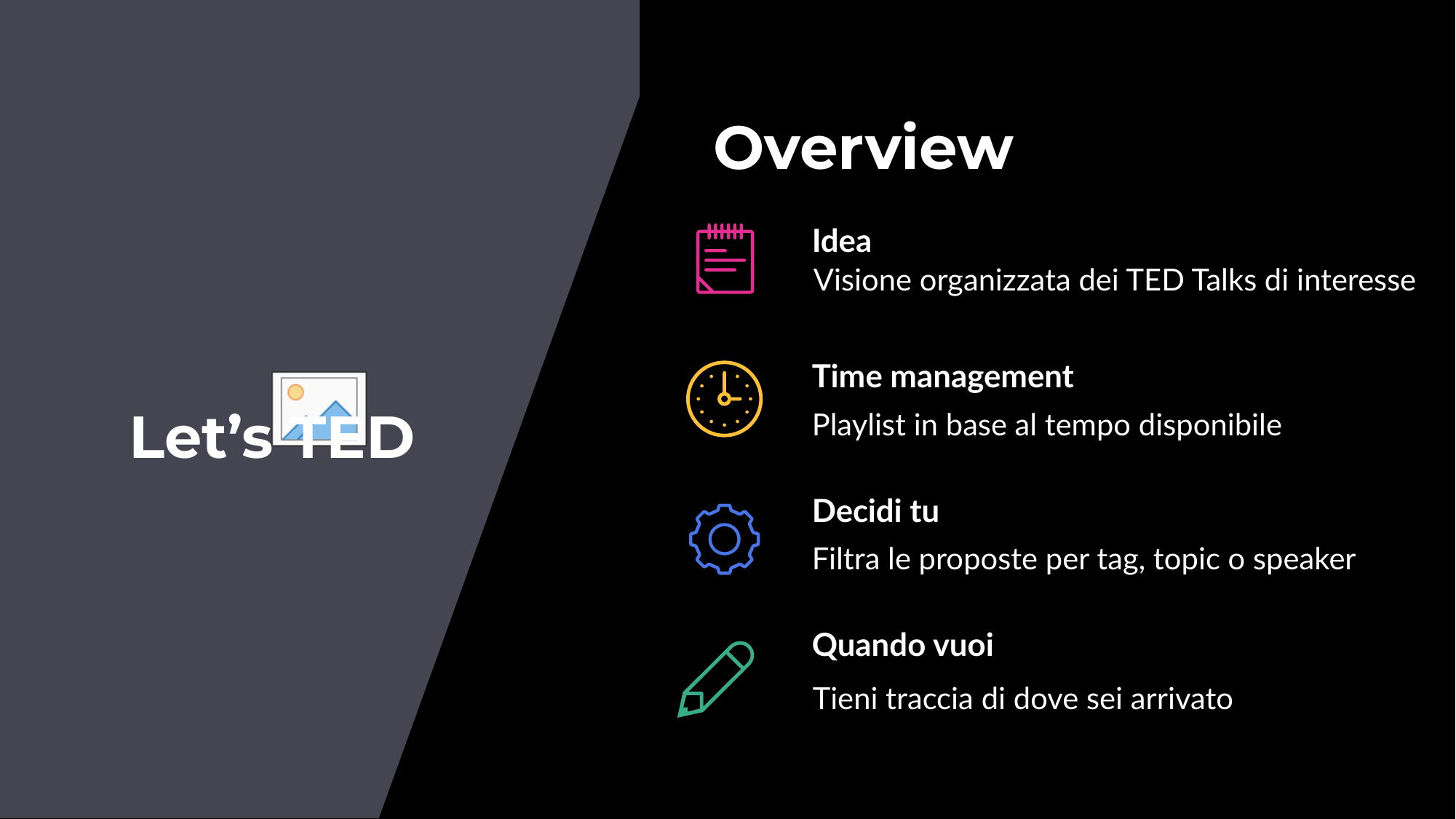

Overview
Idea
Visione organizzata dei TED Talks di interesse

Time management
Playlist in base al tempo disponibile

Let’s TED
Decidi tu
Filtra le proposte per tag, topic o speaker

Quando vuoi
Tieni traccia di dove sei arrivato